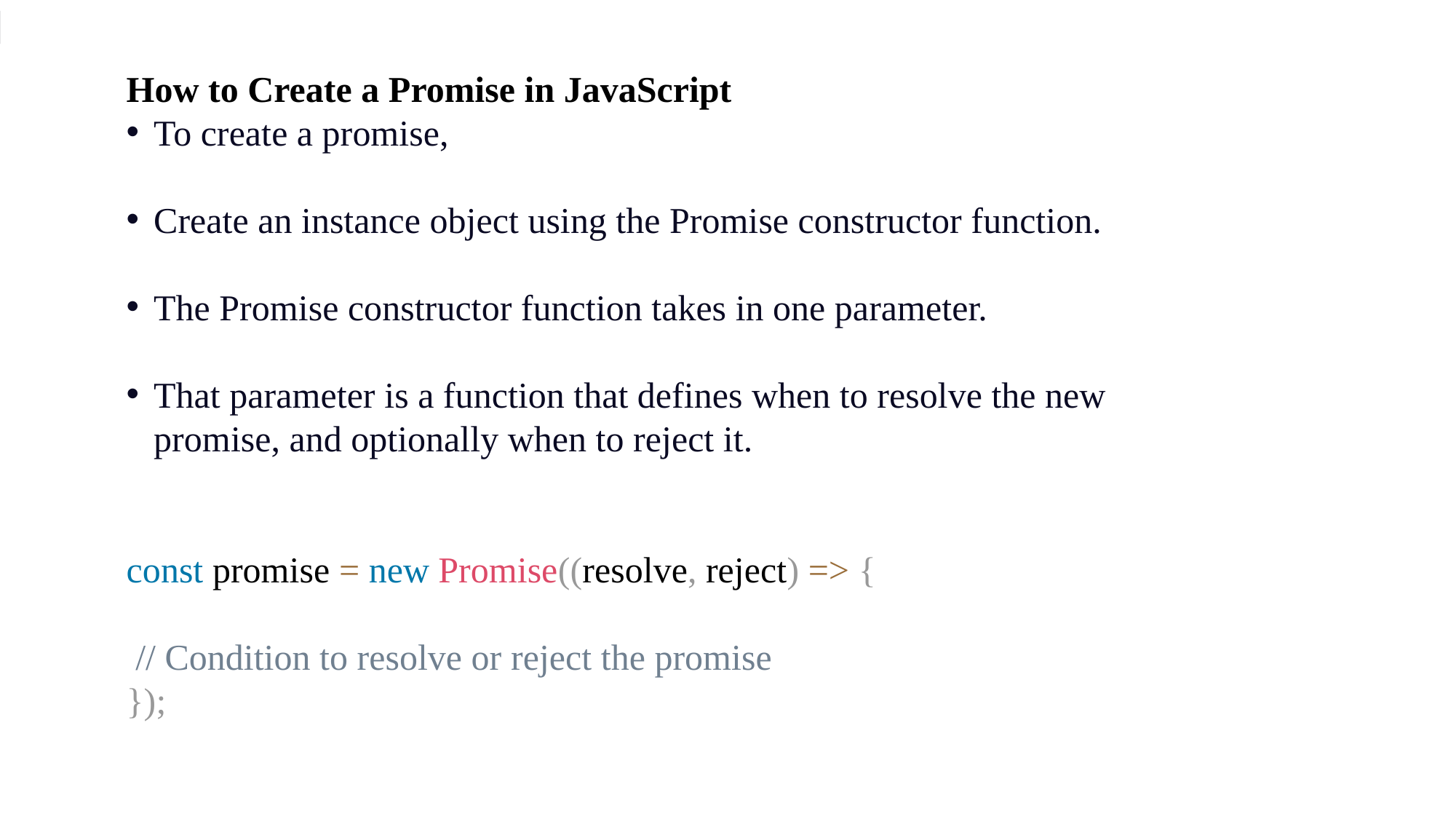

How to Create a Promise in JavaScript
To create a promise,

Create an instance object using the Promise constructor function.

The Promise constructor function takes in one parameter.

That parameter is a function that defines when to resolve the new promise, and optionally when to reject it.

const promise = new Promise((resolve, reject) => {

 // Condition to resolve or reject the promise
});